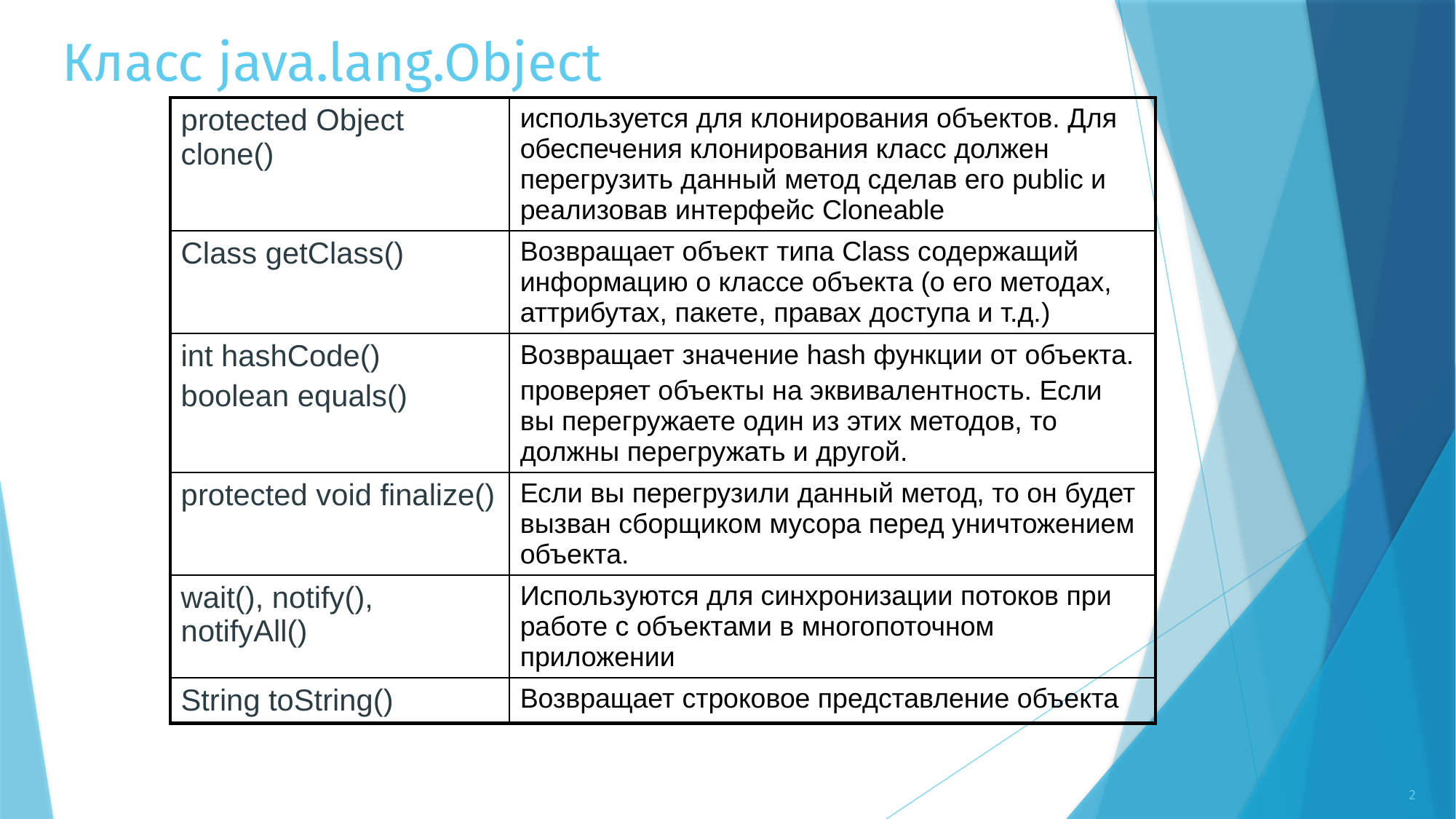

# Класс java.lang.Object
| protected Object clone() | используется для клонирования объектов. Для обеспечения клонирования класс должен перегрузить данный метод сделав его public и реализовав интерфейс Cloneable |
| --- | --- |
| Class getClass() | Возвращает объект типа Class содержащий информацию о классе объекта (о его методах, аттрибутах, пакете, правах доступа и т.д.) |
| int hashCode() boolean equals() | Возвращает значение hash функции от объекта. проверяет объекты на эквивалентность. Если вы перегружаете один из этих методов, то должны перегружать и другой. |
| protected void finalize() | Если вы перегрузили данный метод, то он будет вызван сборщиком мусора перед уничтожением объекта. |
| wait(), notify(), notifyAll() | Используются для синхронизации потоков при работе с объектами в многопоточном приложении |
| String toString() | Возвращает строковое представление объекта |
2